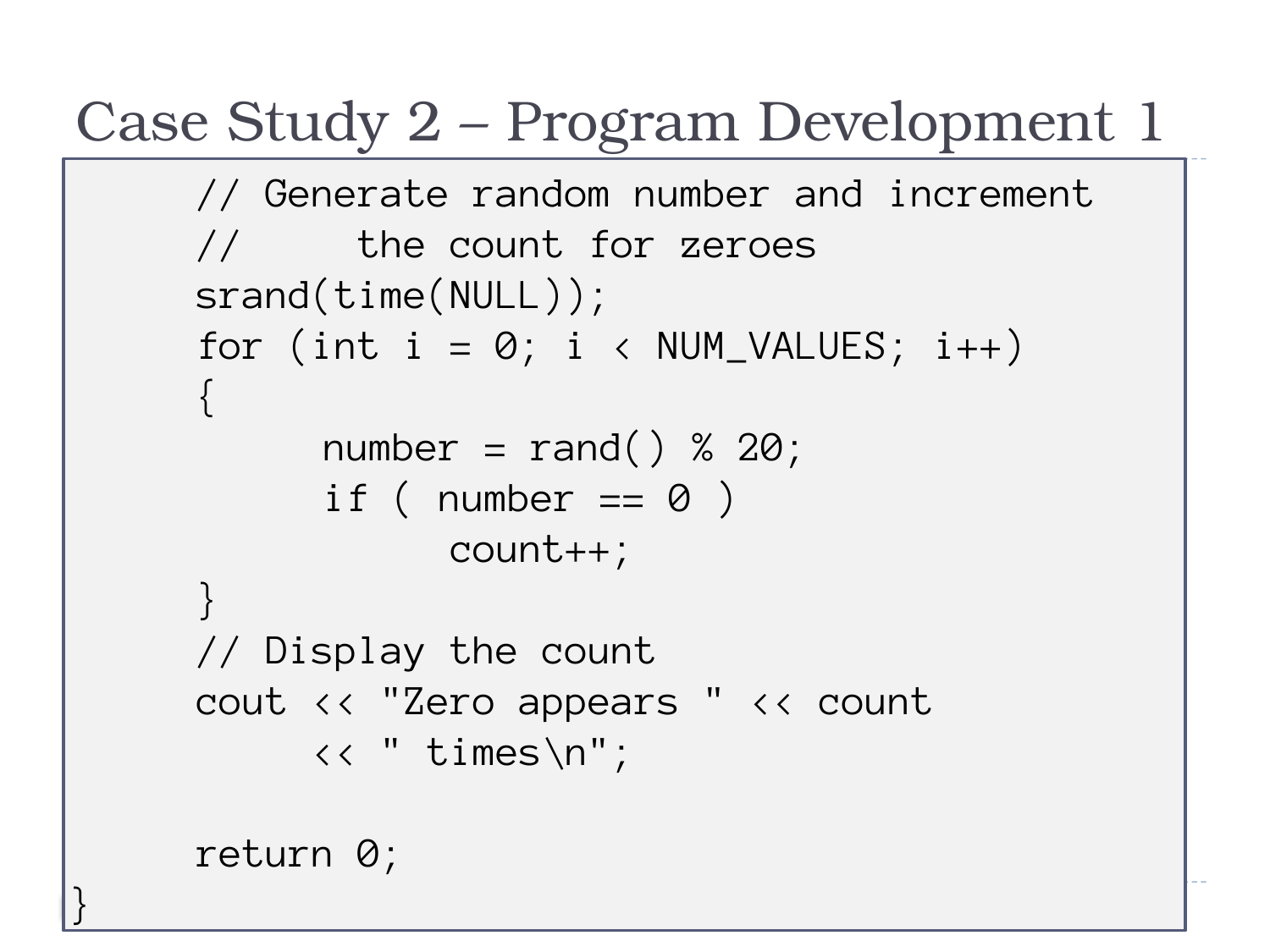

# Case Study 2 – Program Development 1
	// Generate random number and increment
	//     the count for zeroes
	srand(time(NULL));
	for (int i = 0; i < NUM_VALUES; i++)
	{
		number = rand() % 20;
		if ( number == 0 )
			count++;
	}
	// Display the count
	cout << "Zero appears " << count
	     << " times\n";

	return 0;
}
6